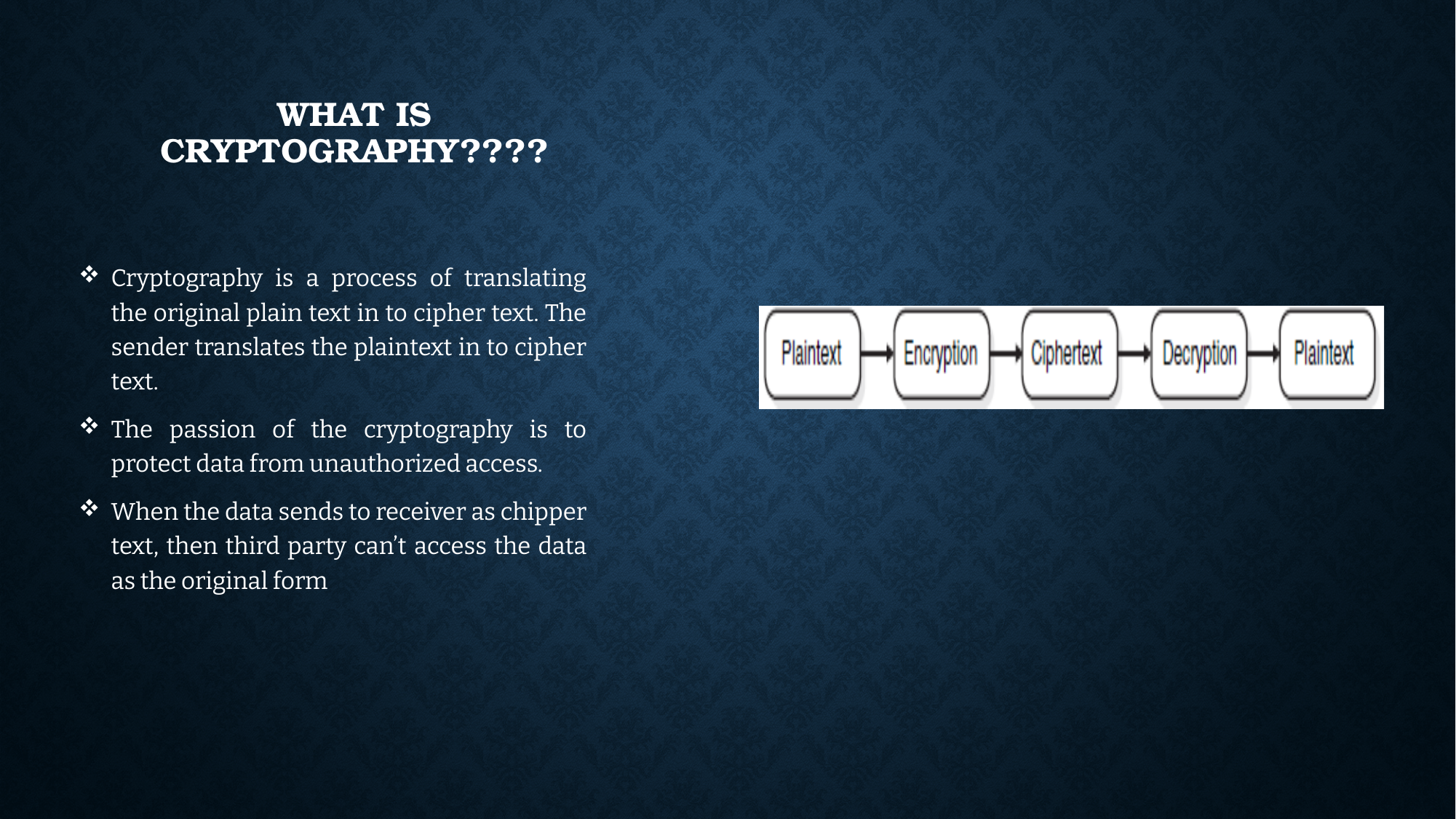

# WHAT IS CRYPTOGRAPHY????
Cryptography is a process of translating the original plain text in to cipher text. The sender translates the plaintext in to cipher text.
The passion of the cryptography is to protect data from unauthorized access.
When the data sends to receiver as chipper text, then third party can’t access the data as the original form